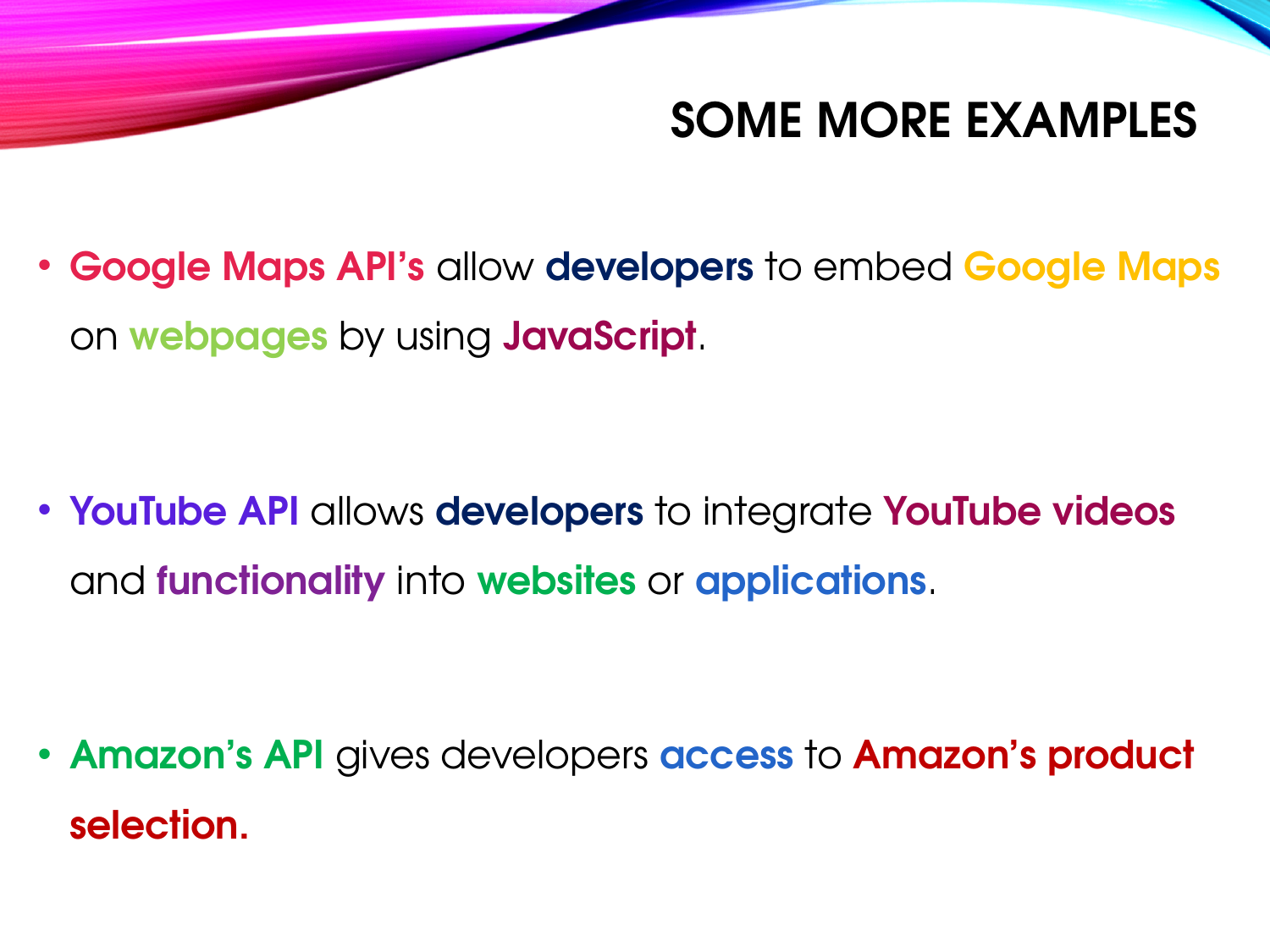

# Some more examples
Google Maps API’s allow developers to embed Google Maps on webpages by using JavaScript.

YouTube API allows developers to integrate YouTube videos and functionality into websites or applications.

Amazon’s API gives developers access to Amazon’s product selection.